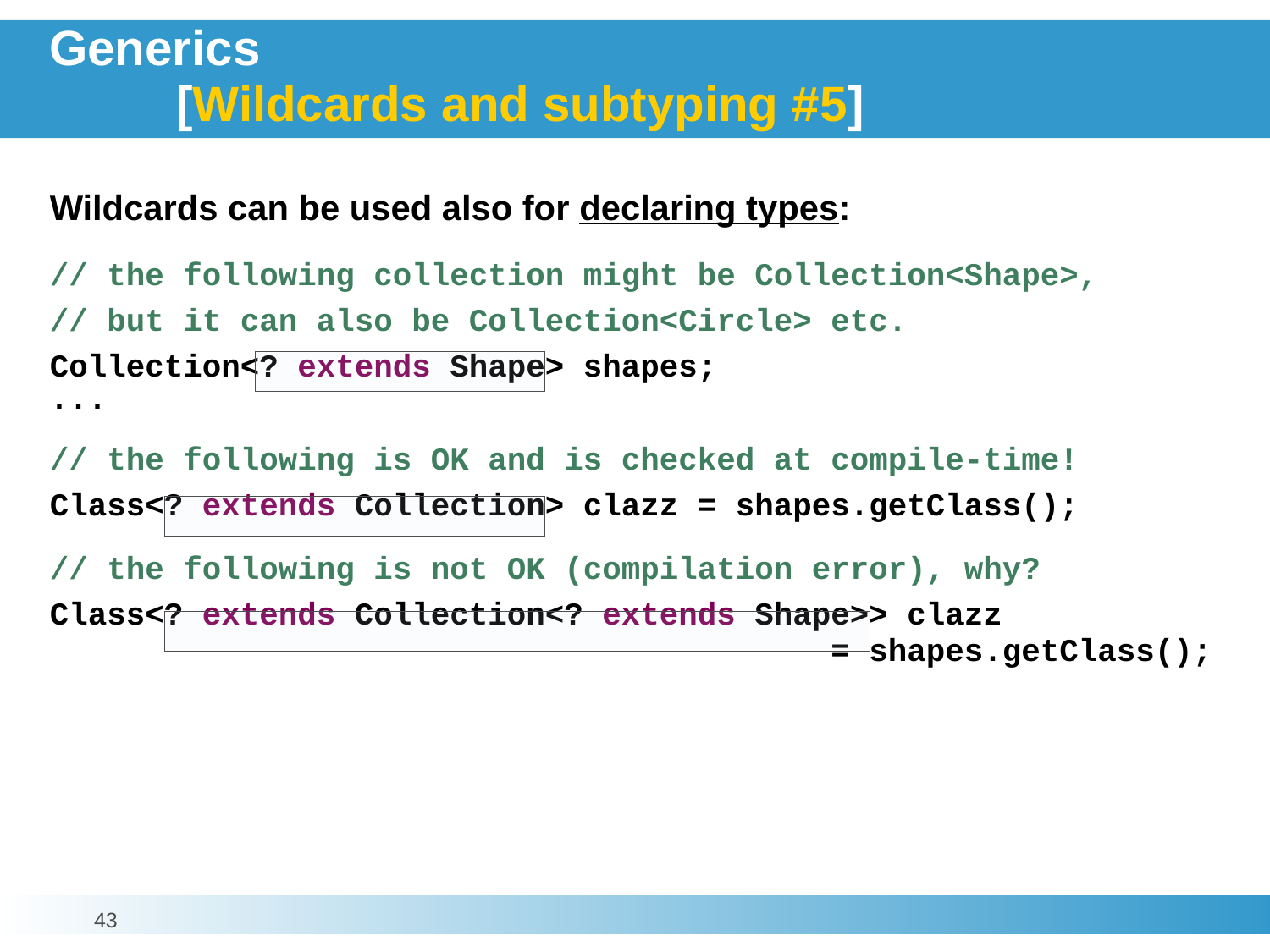

# Generics [Wildcards and subtyping #5]
Wildcards can be used also for declaring types:

// the following collection might be Collection<Shape>,
// but it can also be Collection<Circle> etc.
Collection<? extends Shape> shapes;
...

// the following is OK and is checked at compile-time!
Class<? extends Collection> clazz = shapes.getClass();

// the following is not OK (compilation error), why?
Class<? extends Collection<? extends Shape>> clazz
						 = shapes.getClass();

43